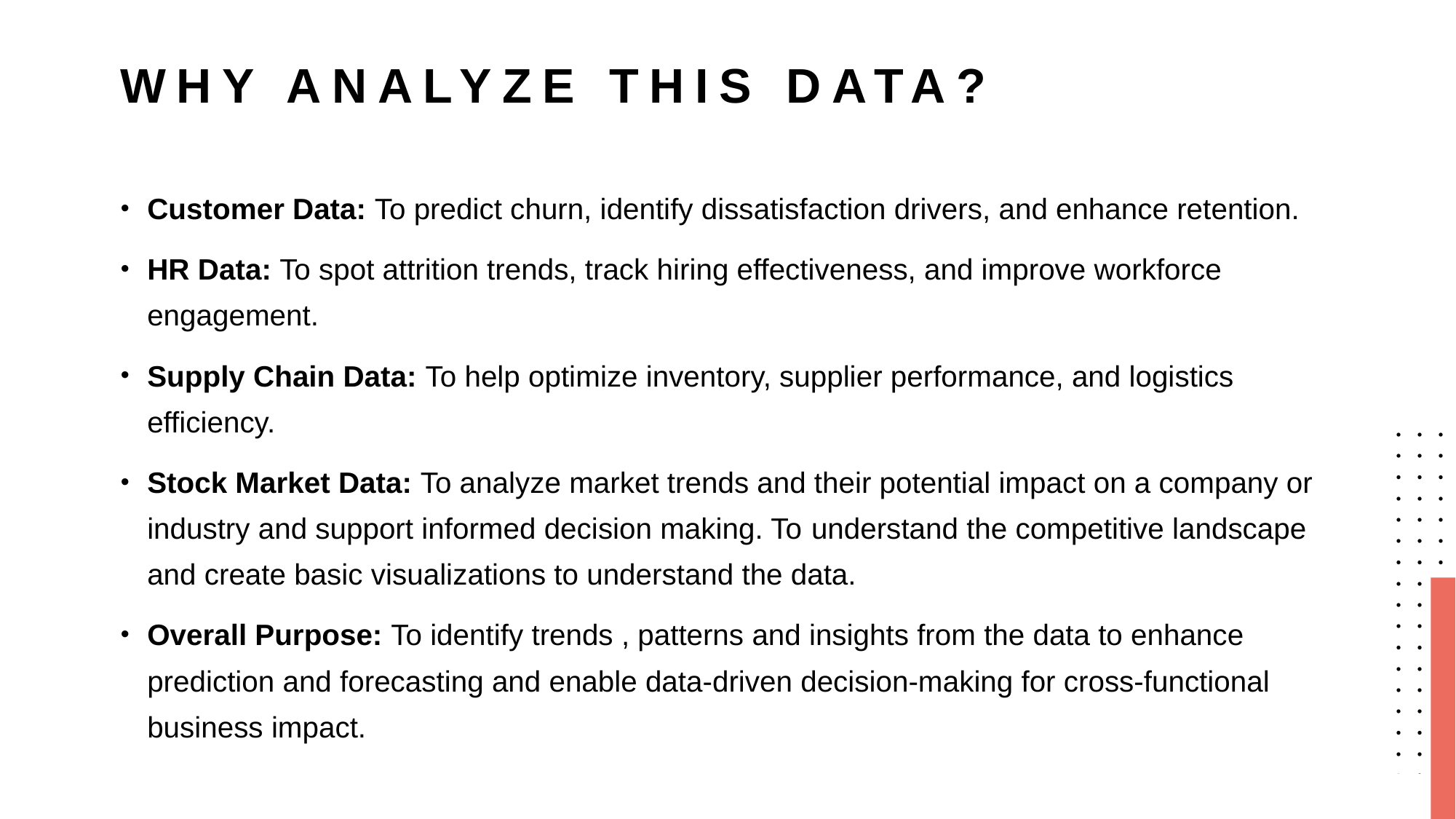

# Why Analyze This Data?

Customer Data: To predict churn, identify dissatisfaction drivers, and enhance retention.
HR Data: To spot attrition trends, track hiring effectiveness, and improve workforce engagement.
Supply Chain Data: To help optimize inventory, supplier performance, and logistics efficiency.
Stock Market Data: To analyze market trends and their potential impact on a company or industry and support informed decision making. To understand the competitive landscape and create basic visualizations to understand the data.
Overall Purpose: To identify trends , patterns and insights from the data to enhance prediction and forecasting and enable data-driven decision-making for cross-functional business impact.